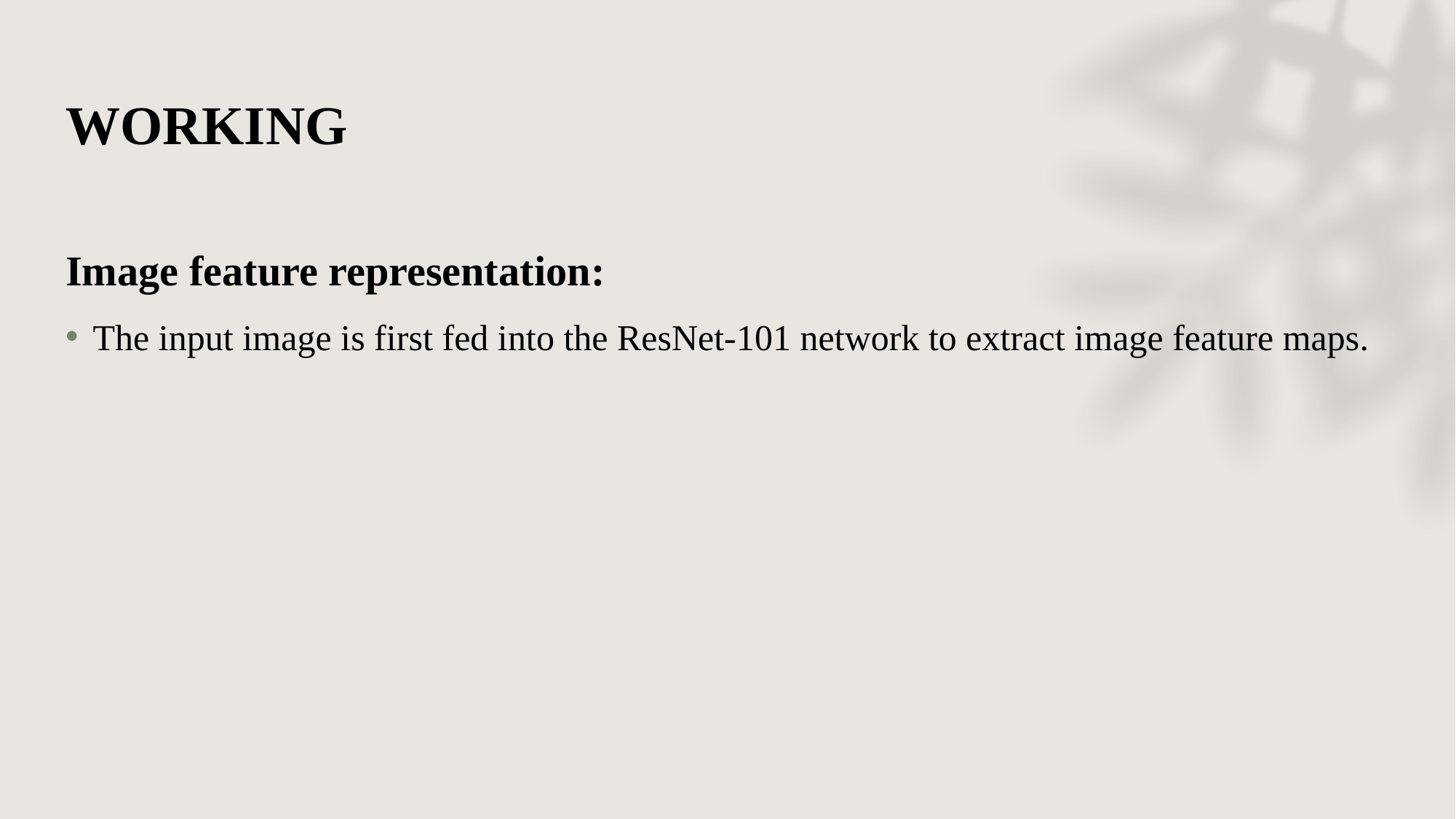

# WORKING
Image feature representation:
The input image is first fed into the ResNet-101 network to extract image feature maps.